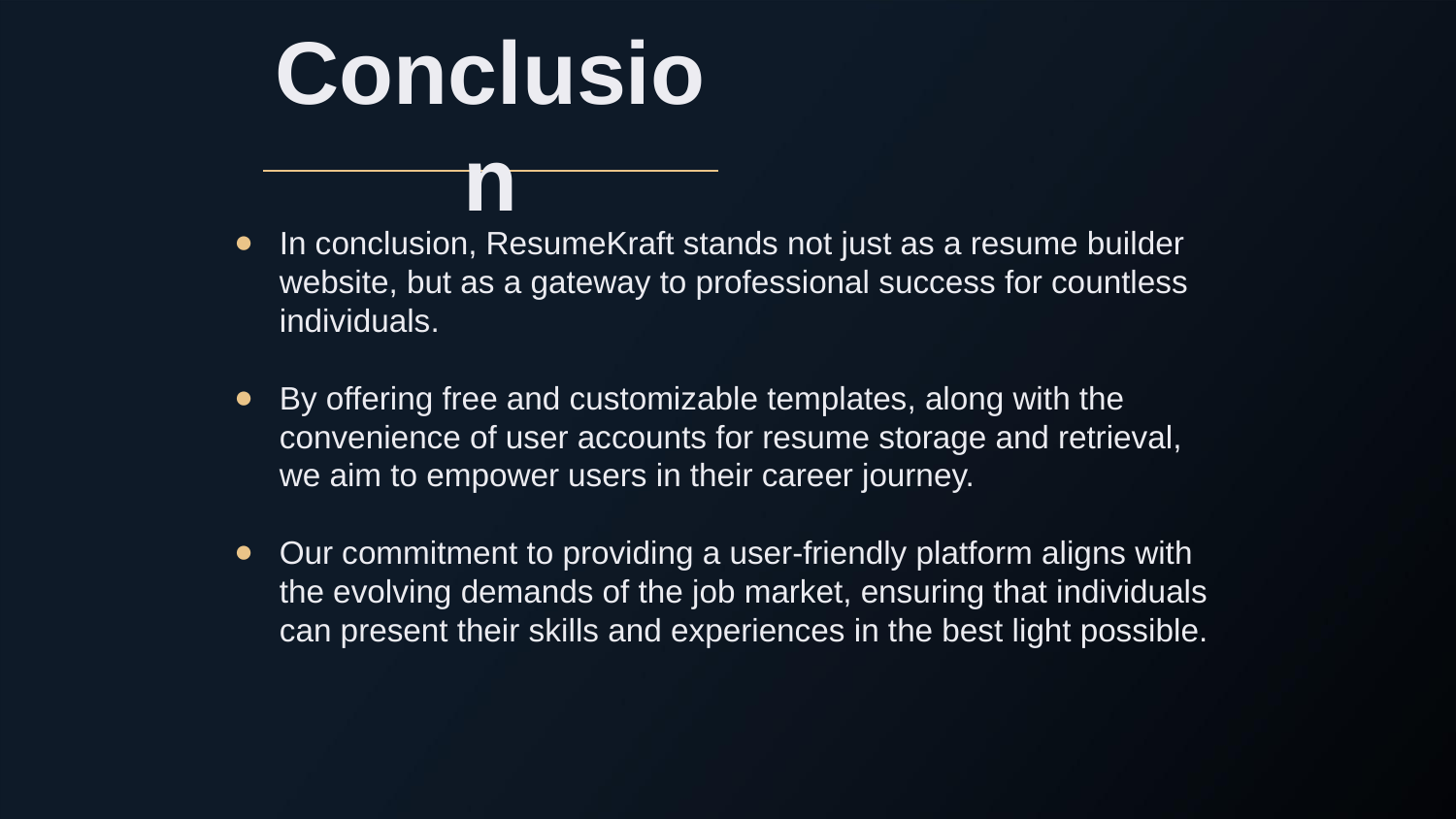

# Conclusion
In conclusion, ResumeKraft stands not just as a resume builder website, but as a gateway to professional success for countless individuals.

By offering free and customizable templates, along with the convenience of user accounts for resume storage and retrieval, we aim to empower users in their career journey.

Our commitment to providing a user-friendly platform aligns with the evolving demands of the job market, ensuring that individuals can present their skills and experiences in the best light possible.